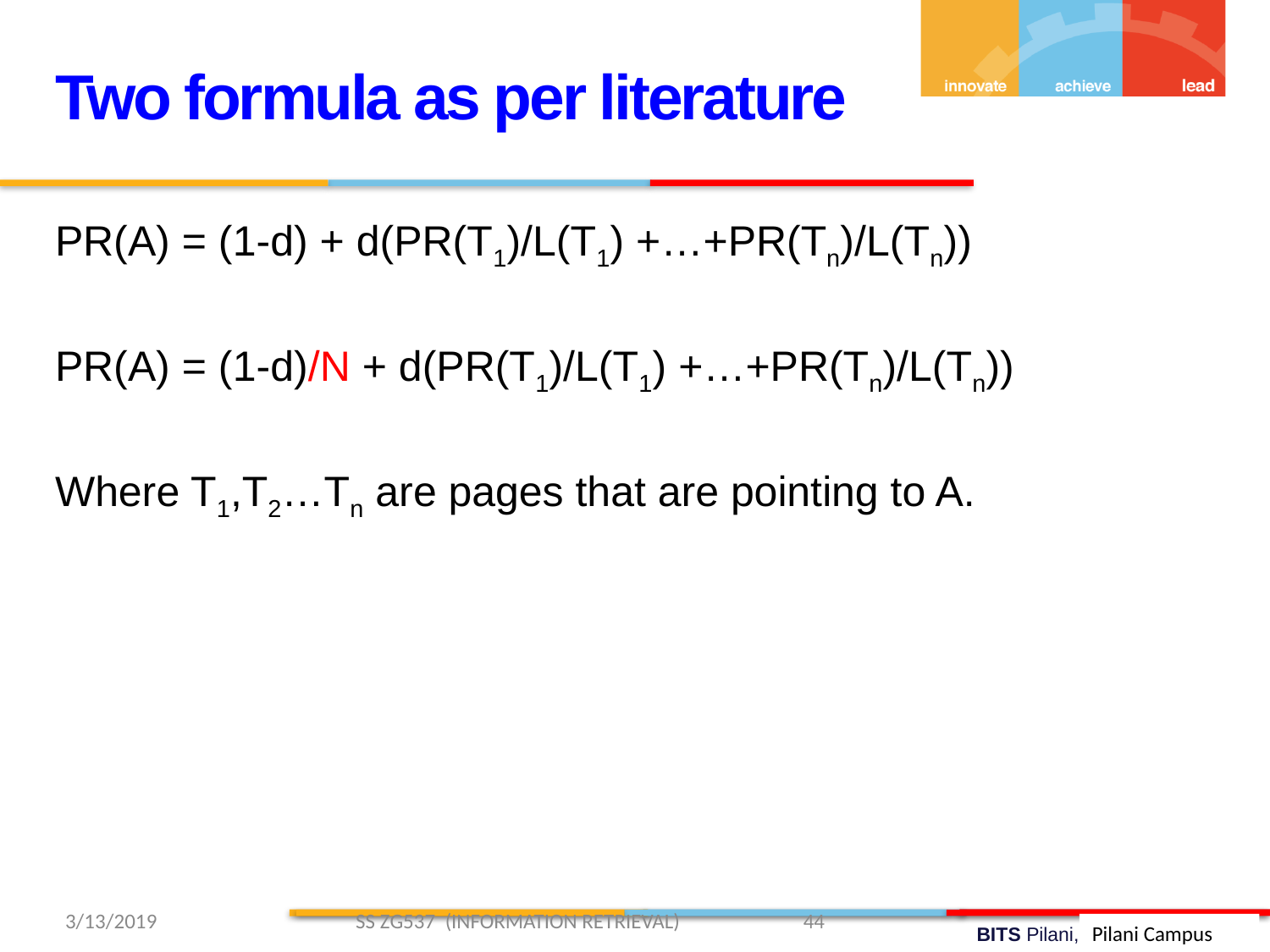

Two formula as per literature
PR(A) = (1-d) + d(PR(T1)/L(T1) +…+PR(Tn)/L(Tn))

PR(A) = (1-d)/N + d(PR(T1)/L(T1) +…+PR(Tn)/L(Tn))

Where T1,T2…Tn are pages that are pointing to A.

3/13/2019                                         SS ZG537  (INFORMATION RETRIEVAL)                         44
Pilani Campus